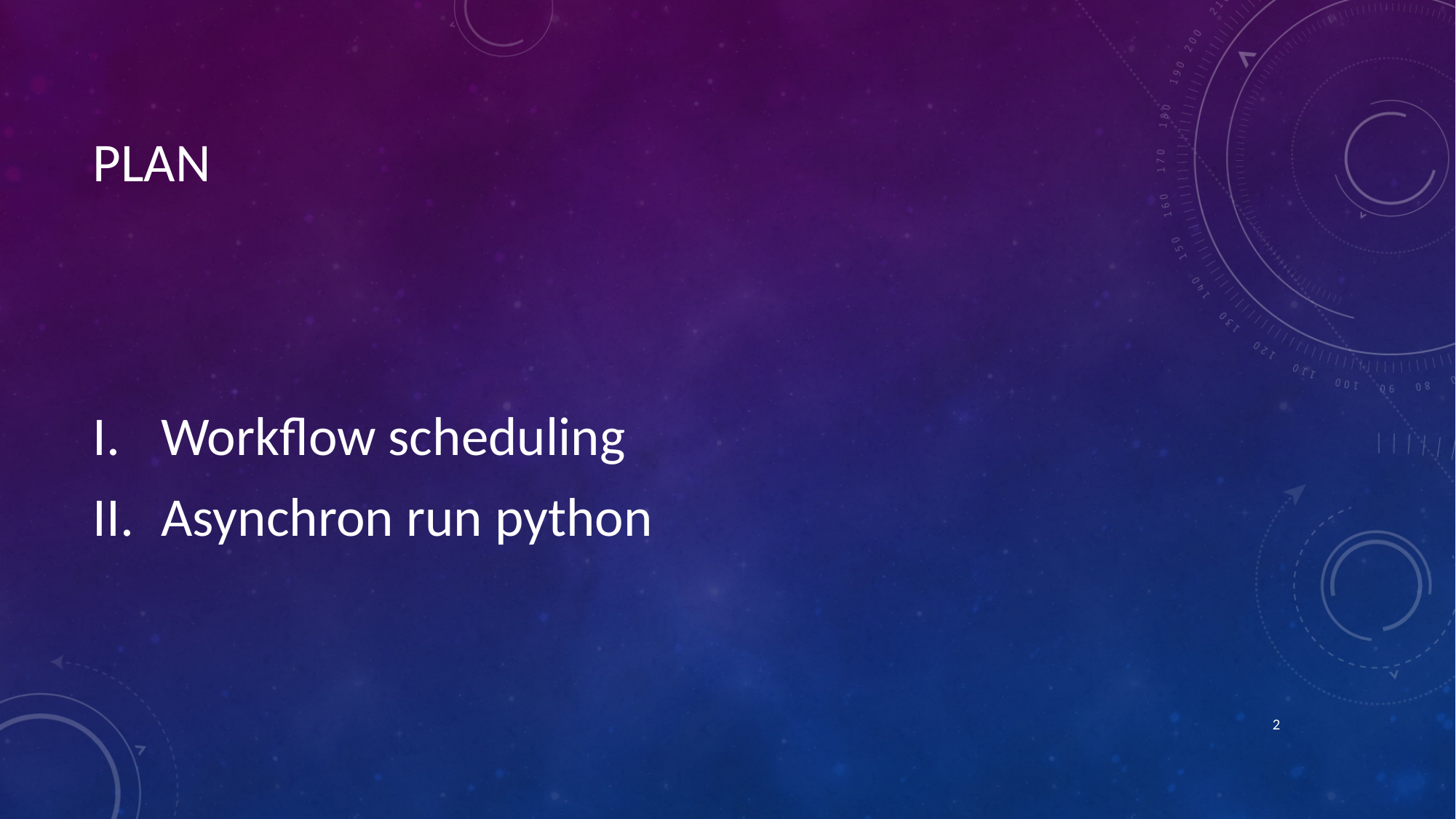

# Plan
Workflow scheduling
Asynchron run python
2